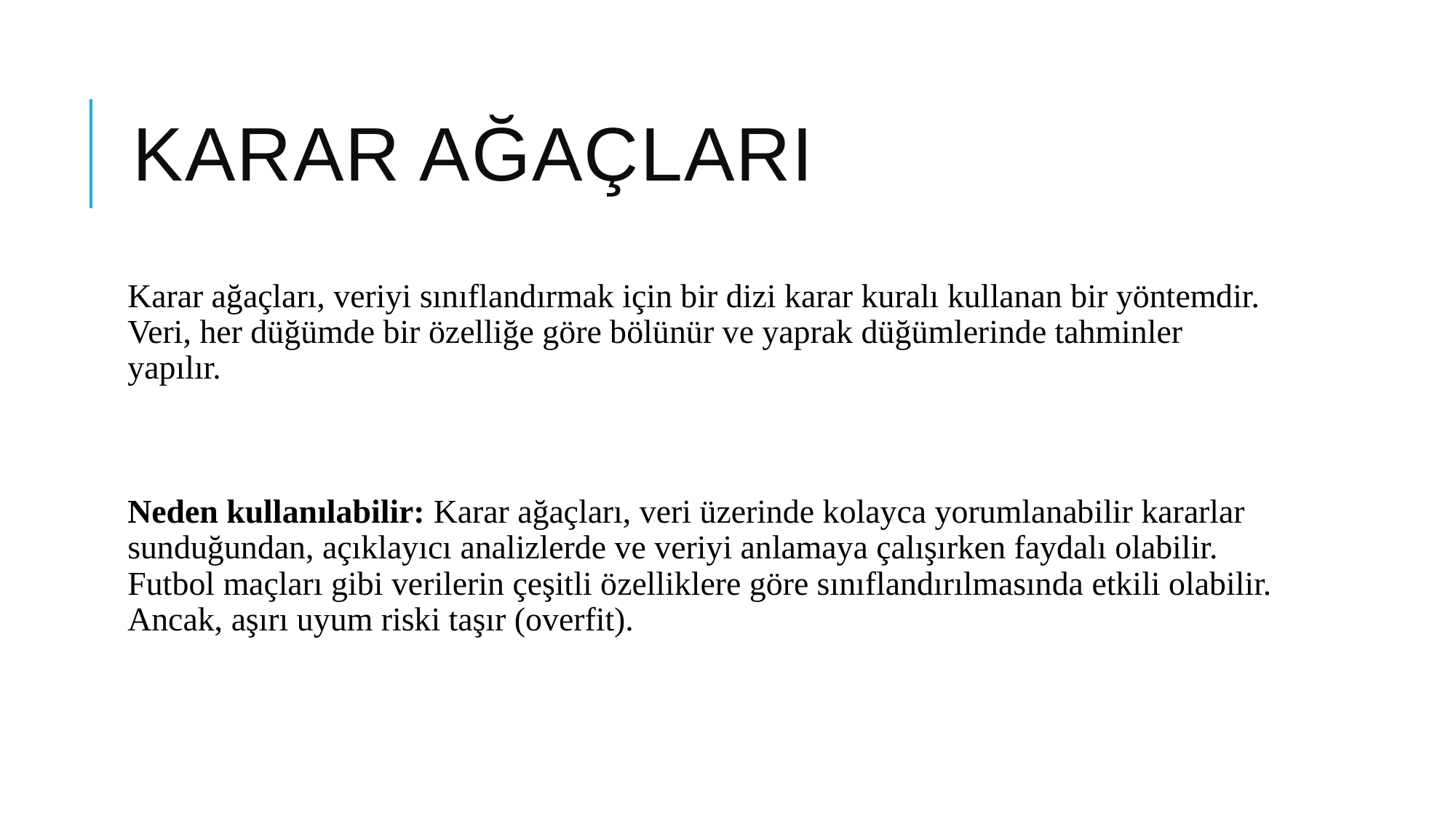

# Karar ağaçları
Karar ağaçları, veriyi sınıflandırmak için bir dizi karar kuralı kullanan bir yöntemdir. Veri, her düğümde bir özelliğe göre bölünür ve yaprak düğümlerinde tahminler yapılır.

Neden kullanılabilir: Karar ağaçları, veri üzerinde kolayca yorumlanabilir kararlar sunduğundan, açıklayıcı analizlerde ve veriyi anlamaya çalışırken faydalı olabilir. Futbol maçları gibi verilerin çeşitli özelliklere göre sınıflandırılmasında etkili olabilir. Ancak, aşırı uyum riski taşır (overfit).